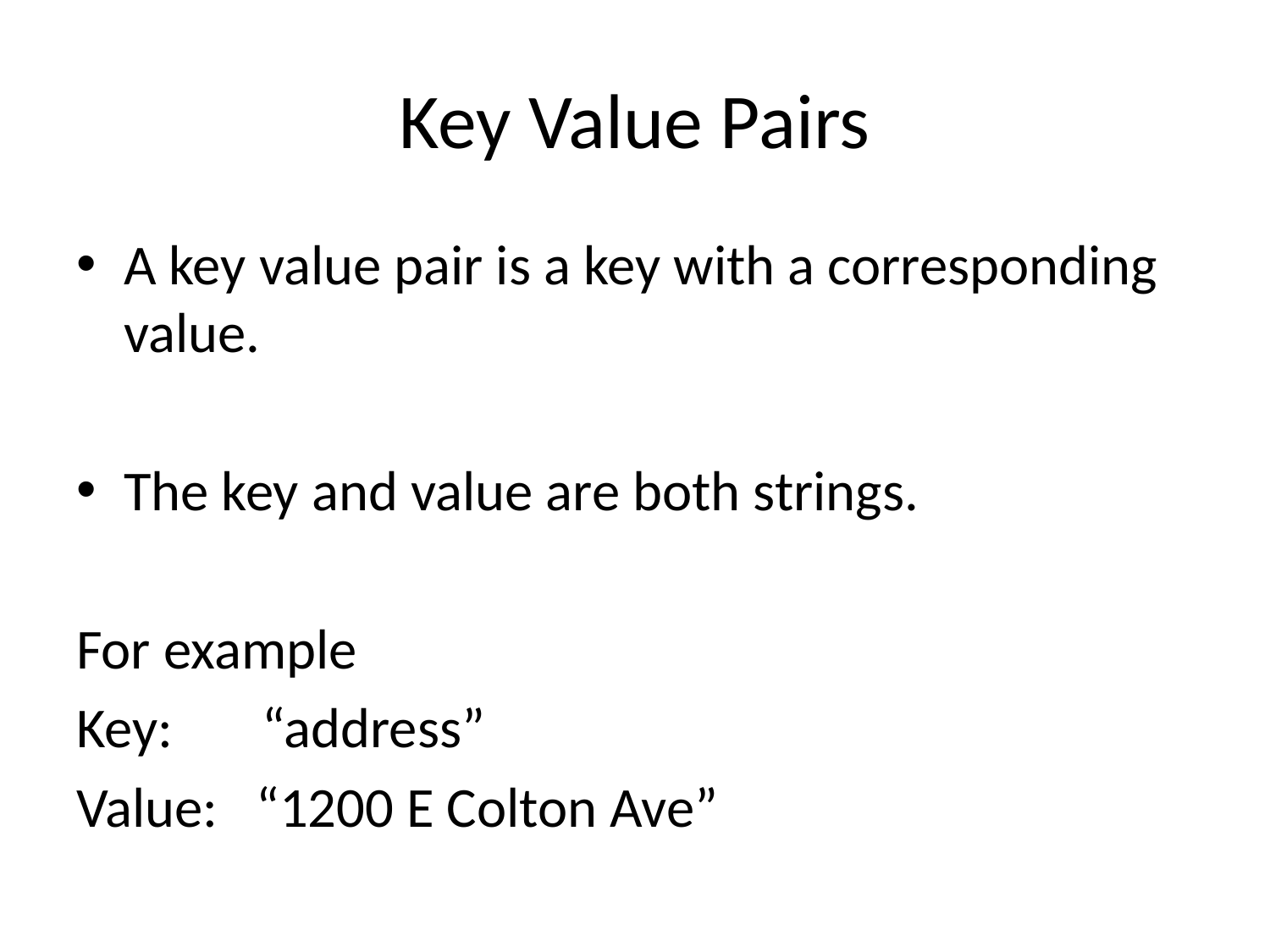

# Key Value Pairs
A key value pair is a key with a corresponding value.

The key and value are both strings.

For example
Key:       “address”
Value:   “1200 E Colton Ave”